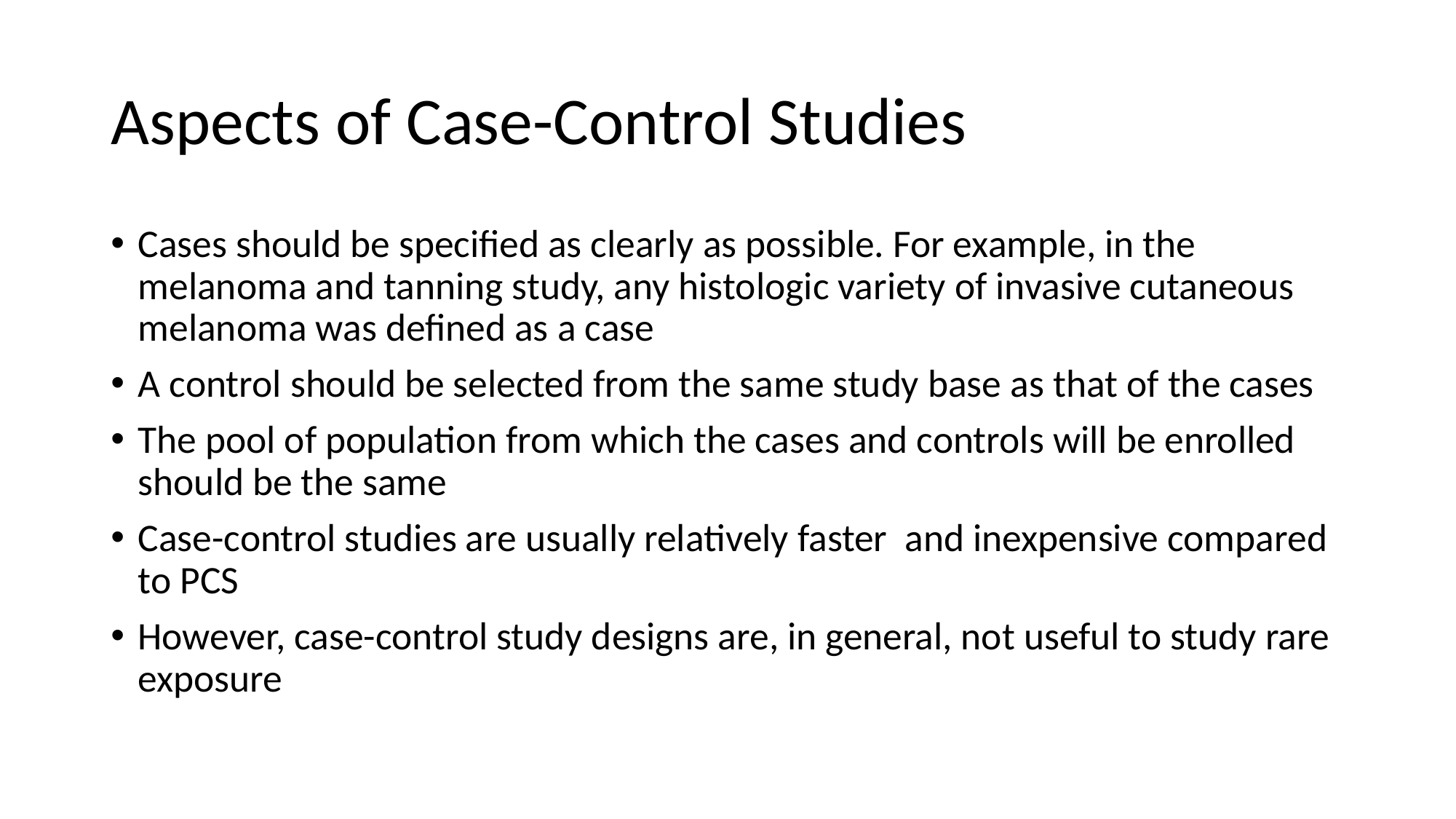

# Aspects of Case-Control Studies
Cases should be specified as clearly as possible. For example, in the melanoma and tanning study, any histologic variety of invasive cutaneous melanoma was defined as a case
A control should be selected from the same study base as that of the cases
The pool of population from which the cases and controls will be enrolled should be the same
Case-control studies are usually relatively faster  and inexpensive compared to PCS
However, case-control study designs are, in general, not useful to study rare exposure